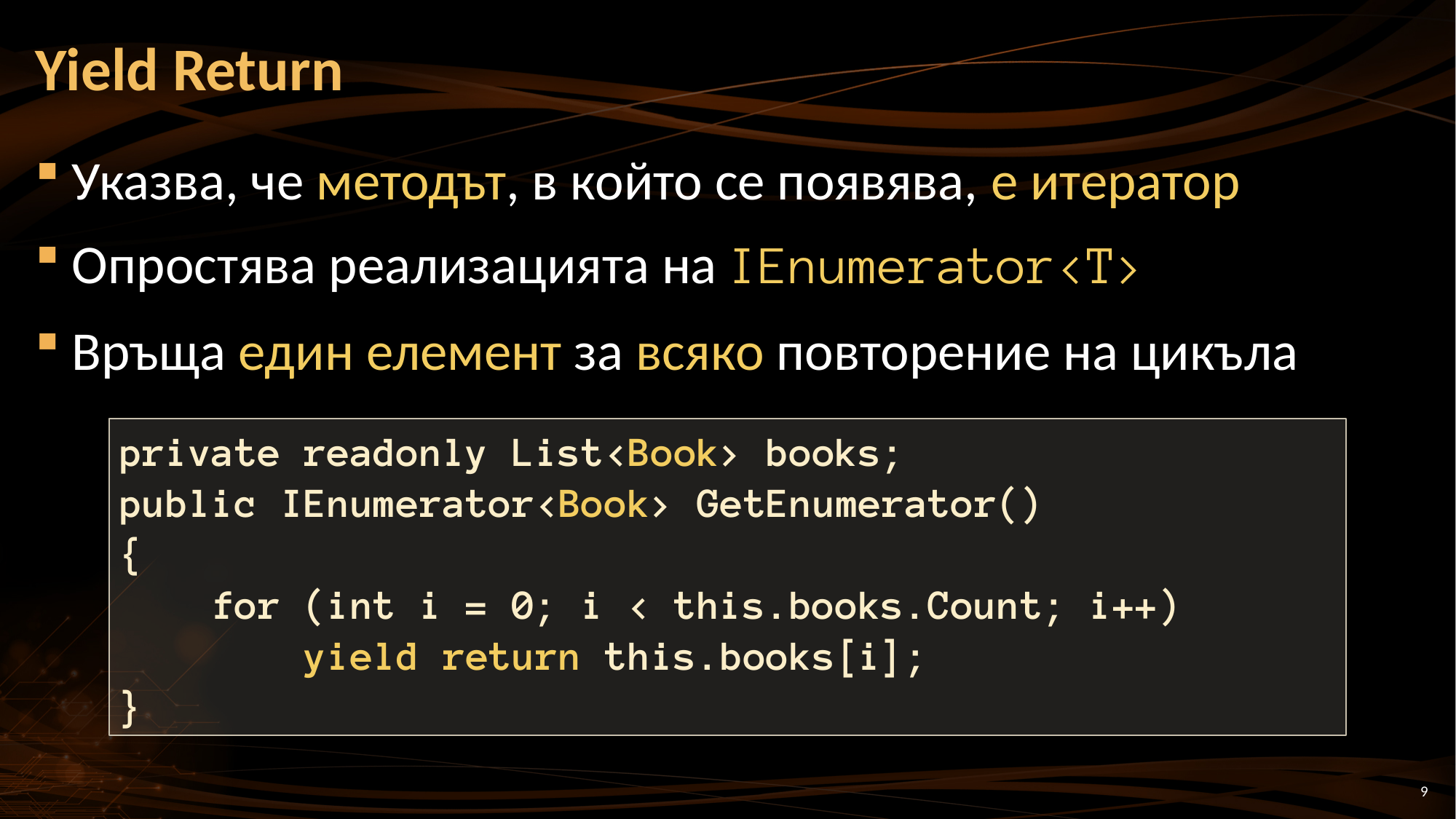

# Yield Return
Указва, че методът, в който се появява, е итератор
Опростява реализацията на IEnumerator<T>
Връща един елемент за всяко повторение на цикъла
private readonly List<Book> books;
public IEnumerator<Book> GetEnumerator()
{
    for (int i = 0; i < this.books.Count; i++)
        yield return this.books[i];
}
9